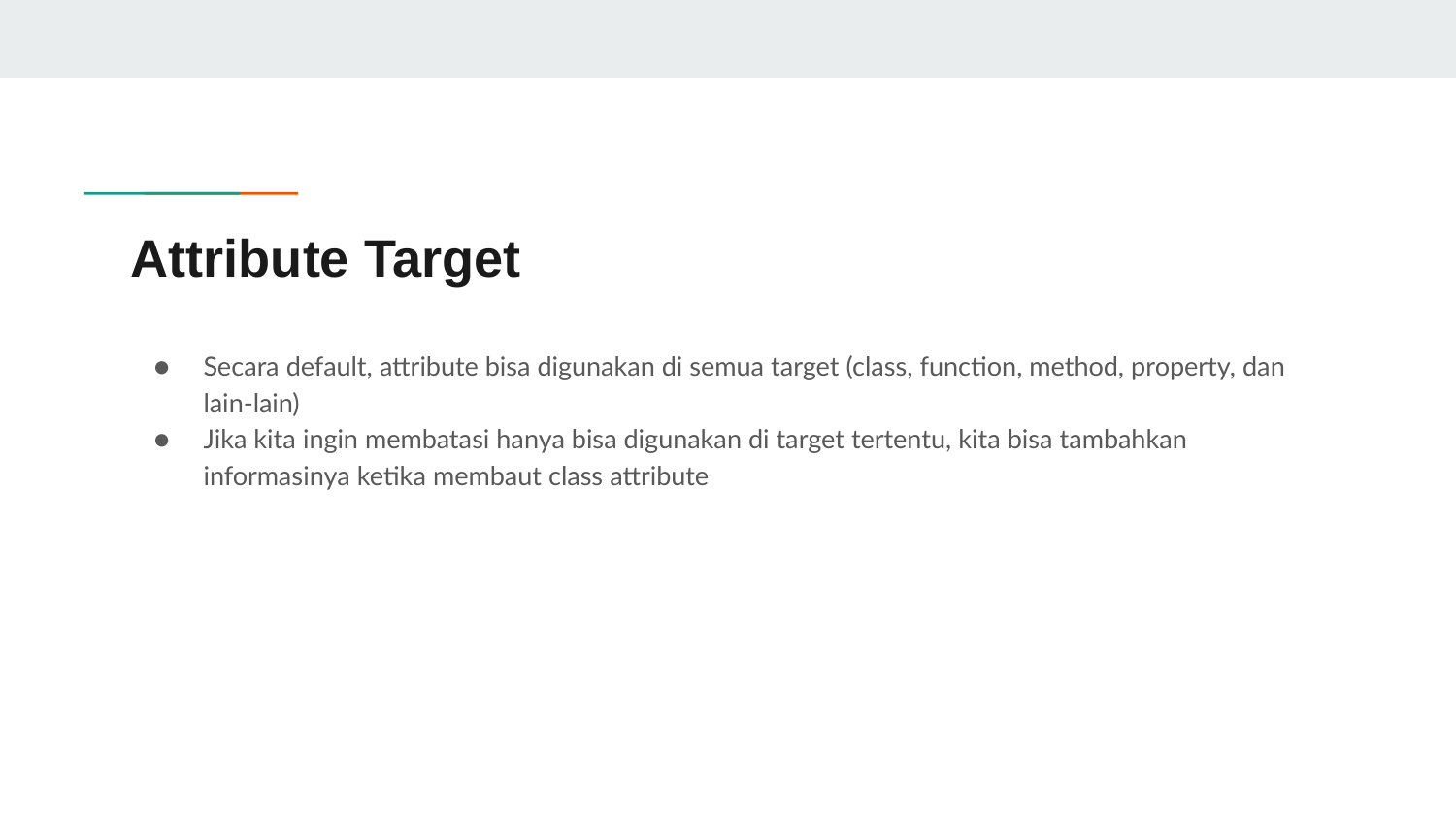

# Attribute Target
Secara default, attribute bisa digunakan di semua target (class, function, method, property, dan lain-lain)
Jika kita ingin membatasi hanya bisa digunakan di target tertentu, kita bisa tambahkan informasinya ketika membaut class attribute